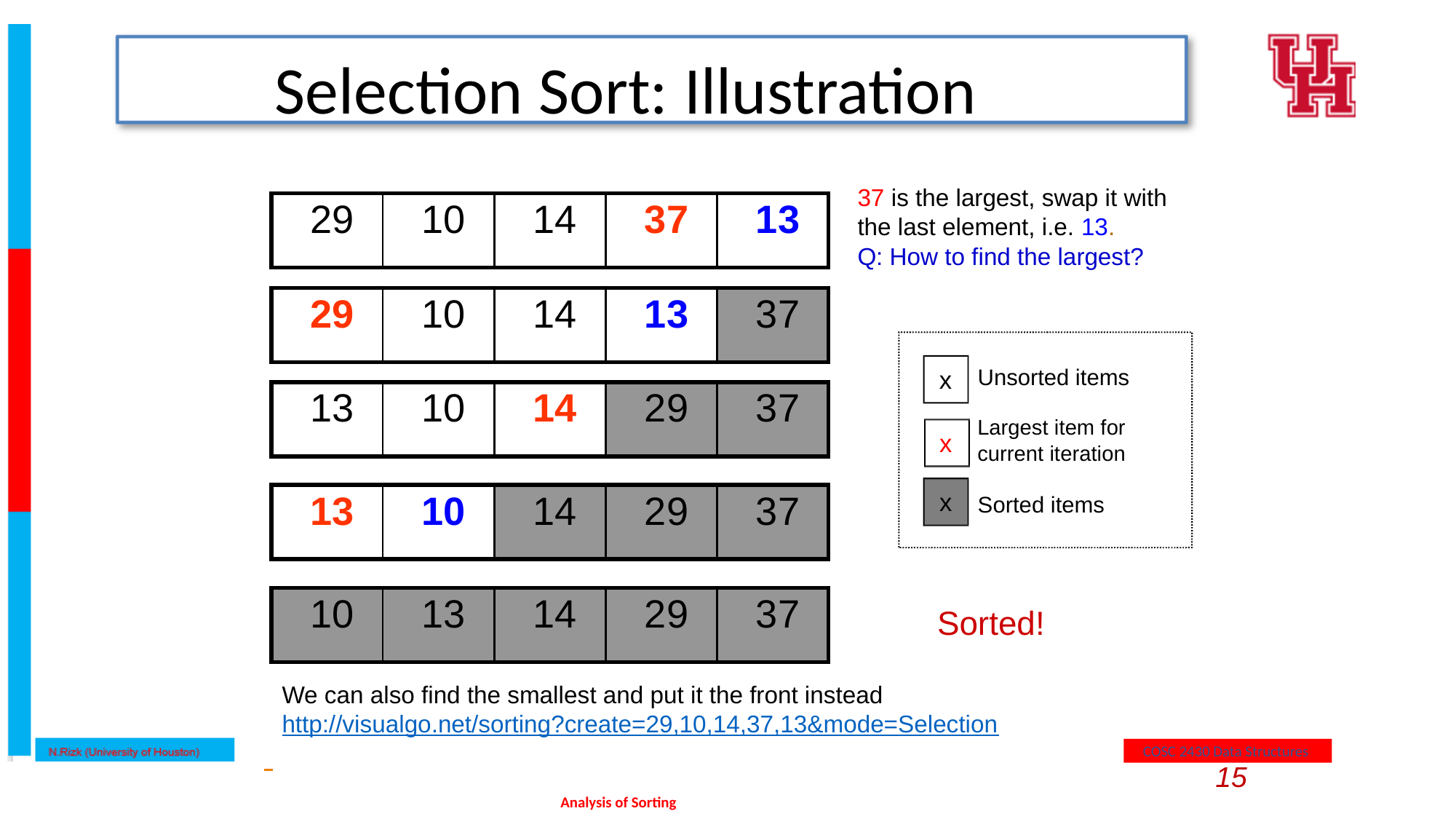

# Selection Sort: Illustration
37 is the largest, swap it with  the last element, i.e. 13.
Q: How to find the largest?
| 29 | 10 | 14 | 37 | 13 |
| --- | --- | --- | --- | --- |
| 29 | 10 | 14 | 13 | 37 |
| --- | --- | --- | --- | --- |

Unsorted items
x

| 13 | 10 | 14 | 29 | 37 |
| --- | --- | --- | --- | --- |

Largest item for  current iteration

x

x
| 13 | 10 | 14 | 29 | 37 |
| --- | --- | --- | --- | --- |

Sorted items

| 10 | 13 | 14 | 29 | 37 |
| --- | --- | --- | --- | --- |
Sorted!

We can also find the smallest and put it the front instead  http://visualgo.net/sorting?create=29,10,14,37,13&mode=Selection
15